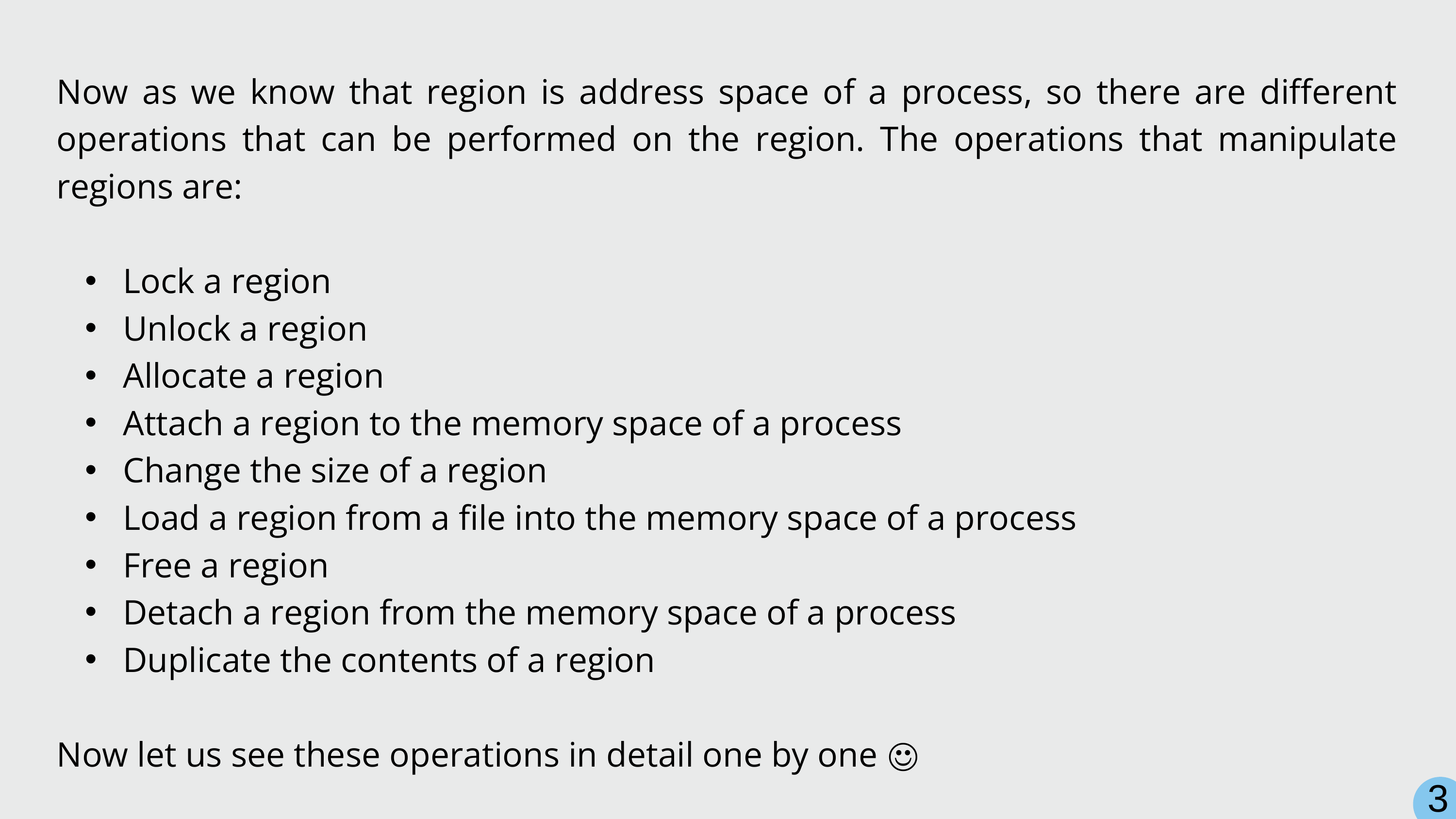

Now as we know that region is address space of a process, so there are different operations that can be performed on the region. The operations that manipulate regions are:

 Lock a region
 Unlock a region
 Allocate a region
 Attach a region to the memory space of a process
 Change the size of a region
 Load a region from a file into the memory space of a process
 Free a region
 Detach a region from the memory space of a process
 Duplicate the contents of a region

Now let us see these operations in detail one by one ☺
3